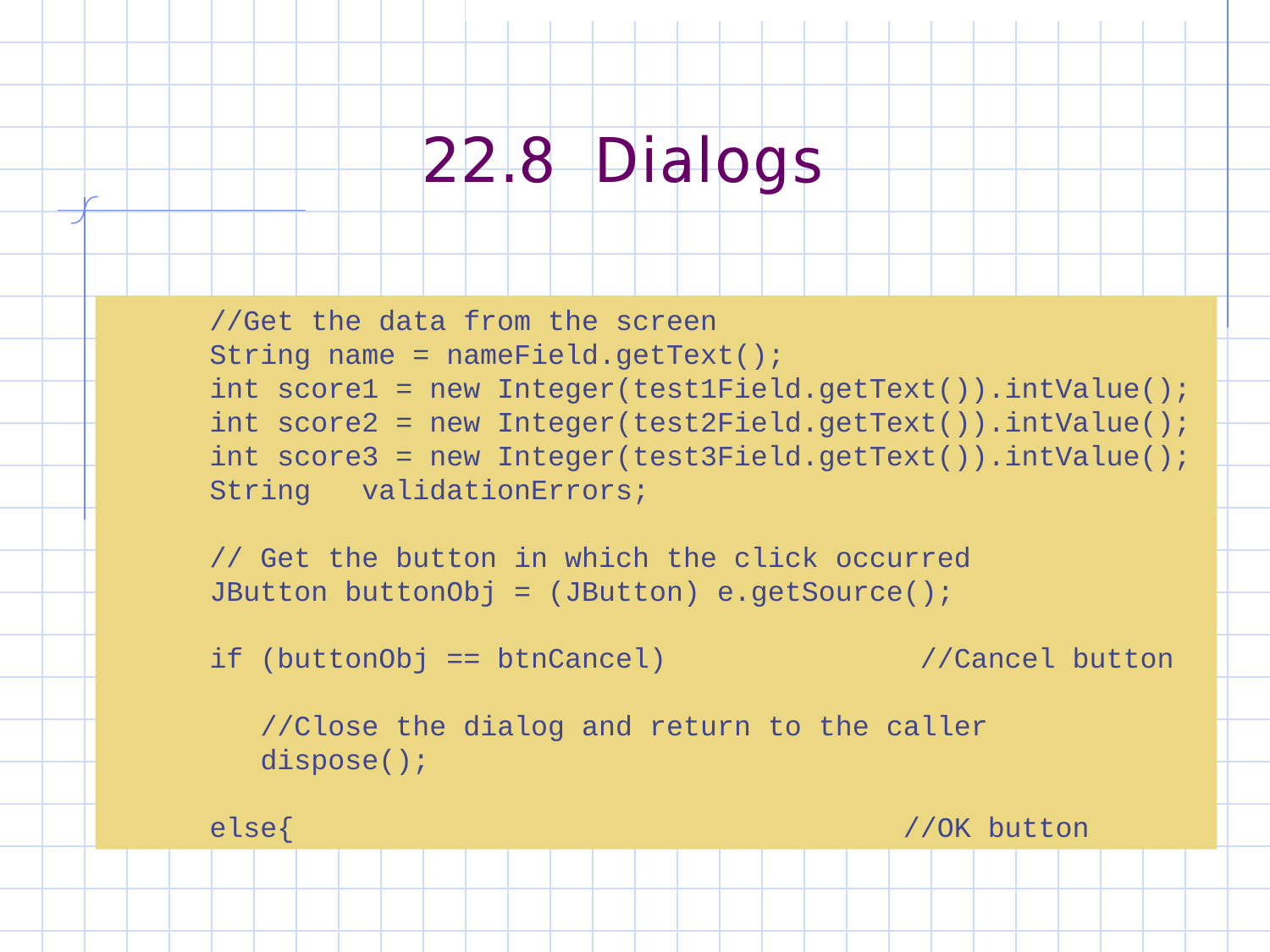

# 22.8  Dialogs
      //Get the data from the screen
      String name = nameField.getText();
      int score1 = new Integer(test1Field.getText()).intValue();
      int score2 = new Integer(test2Field.getText()).intValue();
      int score3 = new Integer(test3Field.getText()).intValue();
      String   validationErrors;

      // Get the button in which the click occurred
      JButton buttonObj = (JButton) e.getSource();

      if (buttonObj == btnCancel)               //Cancel button

         //Close the dialog and return to the caller
         dispose();

      else{                                    //OK button